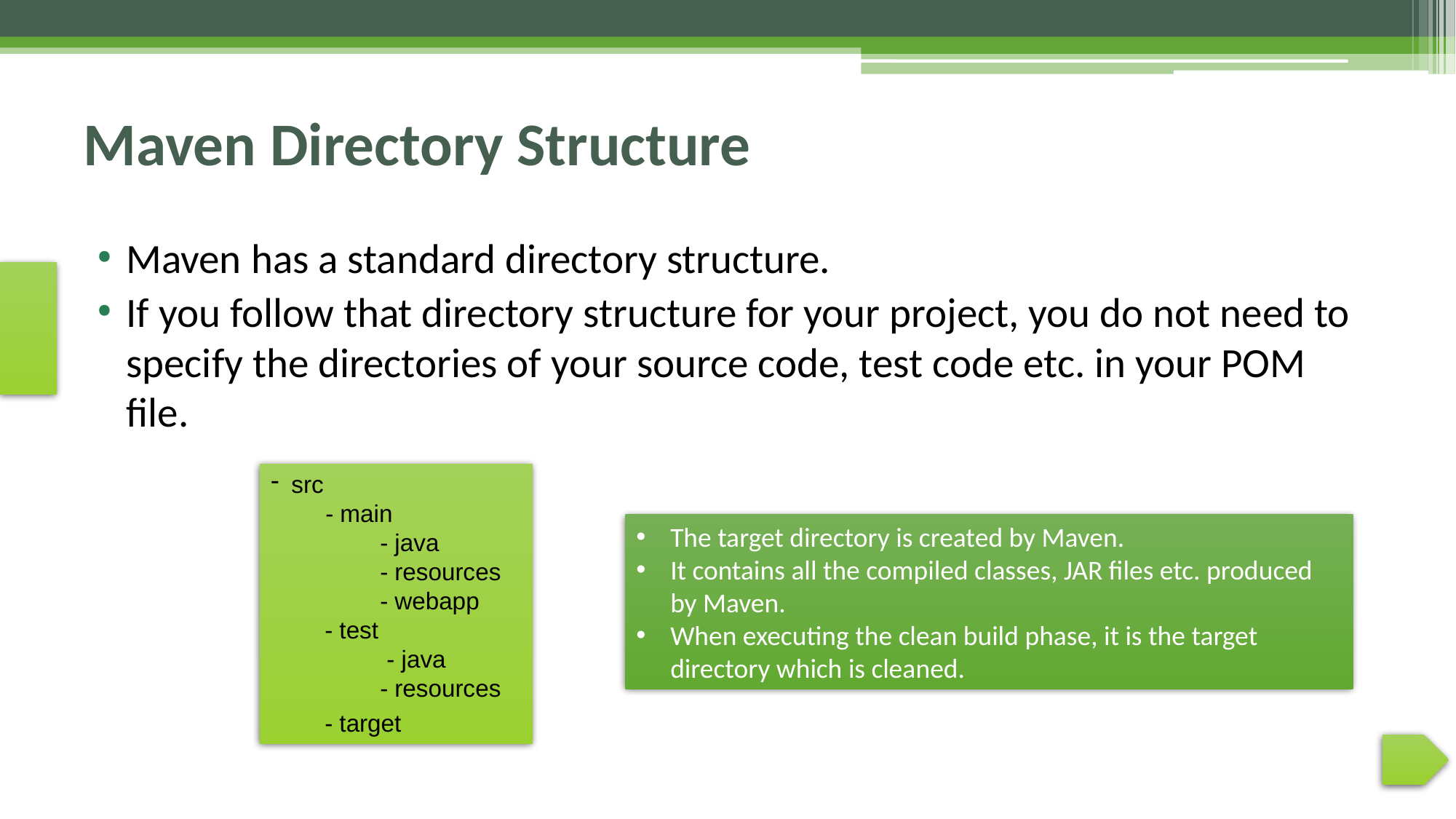

# Maven Directory Structure
Maven has a standard directory structure.
If you follow that directory structure for your project, you do not need to specify the directories of your source code, test code etc. in your POM file.

src
- main
	- java
	- resources
	- webapp
        - test
	 - java
	- resources
        - target
The target directory is created by Maven.
It contains all the compiled classes, JAR files etc. produced by Maven.
When executing the clean build phase, it is the target directory which is cleaned.